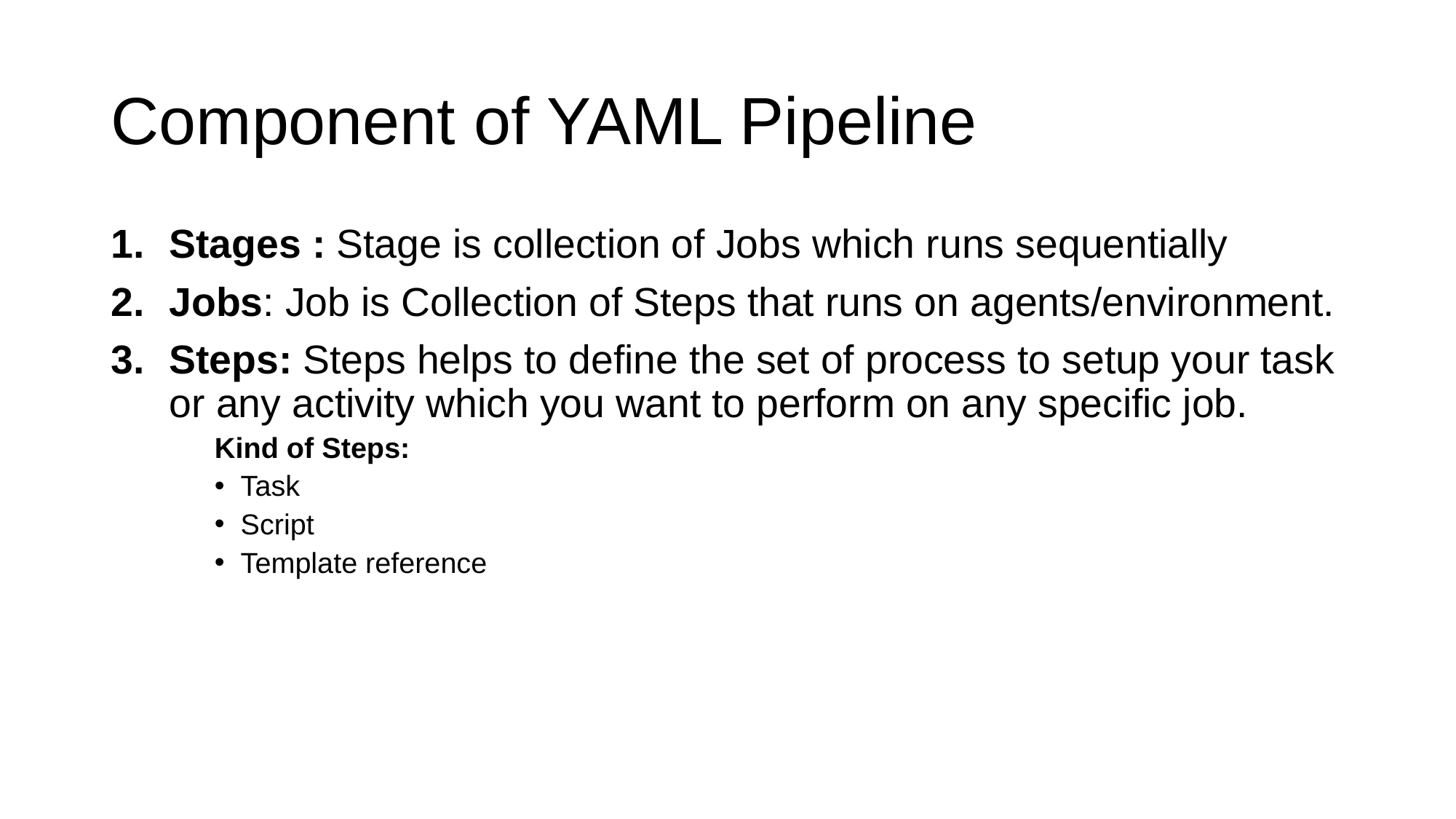

# Component of YAML Pipeline
Stages : Stage is collection of Jobs which runs sequentially
Jobs: Job is Collection of Steps that runs on agents/environment.
Steps: Steps helps to define the set of process to setup your task or any activity which you want to perform on any specific job.
Kind of Steps:
Task
Script
Template reference